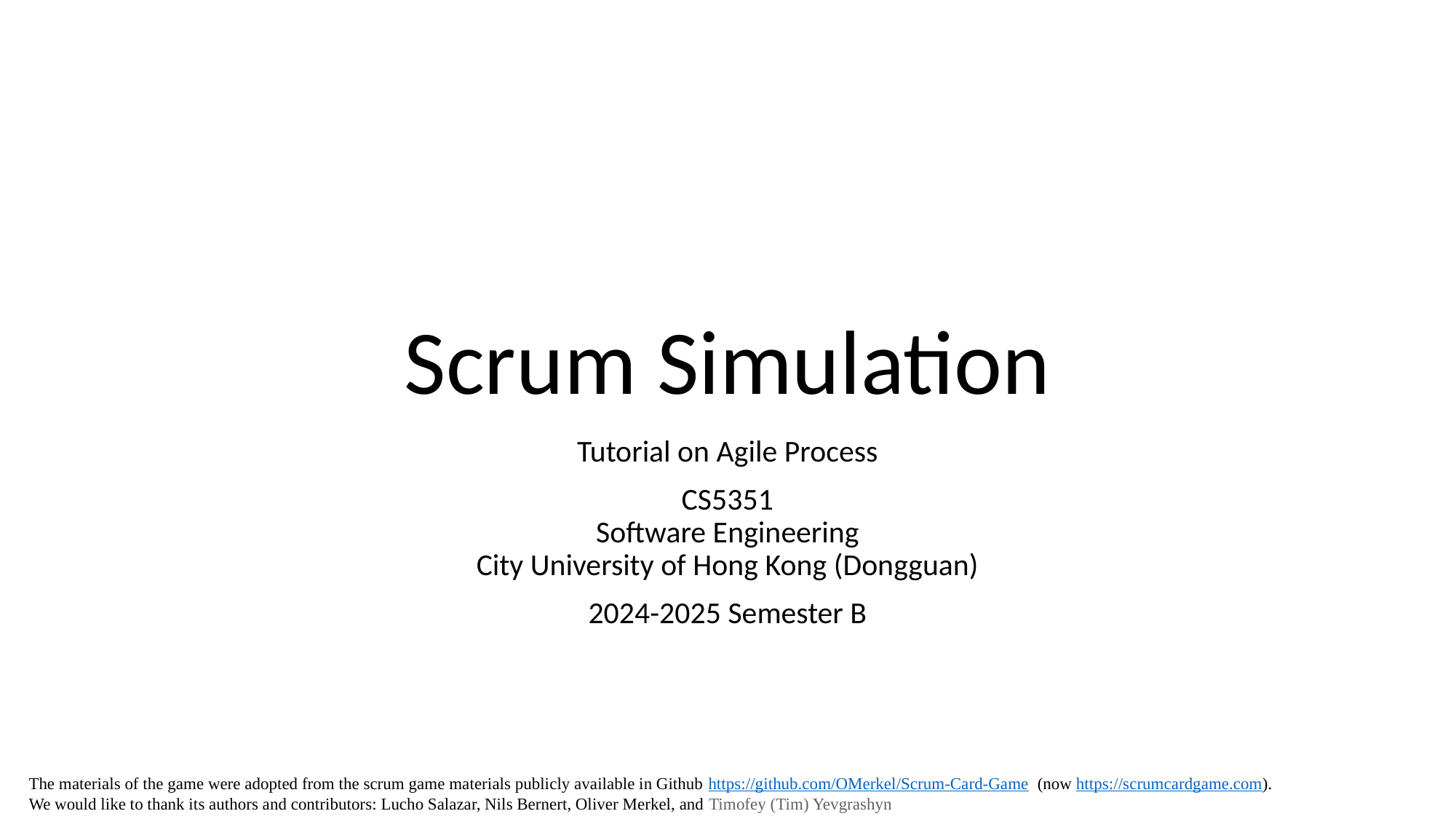

# Scrum Simulation
Tutorial on Agile Process
CS5351
Software Engineering
City University of Hong Kong (Dongguan)
2024-2025 Semester B
The materials of the game were adopted from the scrum game materials publicly available in Github https://github.com/OMerkel/Scrum-Card-Game  (now https://scrumcardgame.com).
We would like to thank its authors and contributors: Lucho Salazar, Nils Bernert, Oliver Merkel, and Timofey (Tim) Yevgrashyn